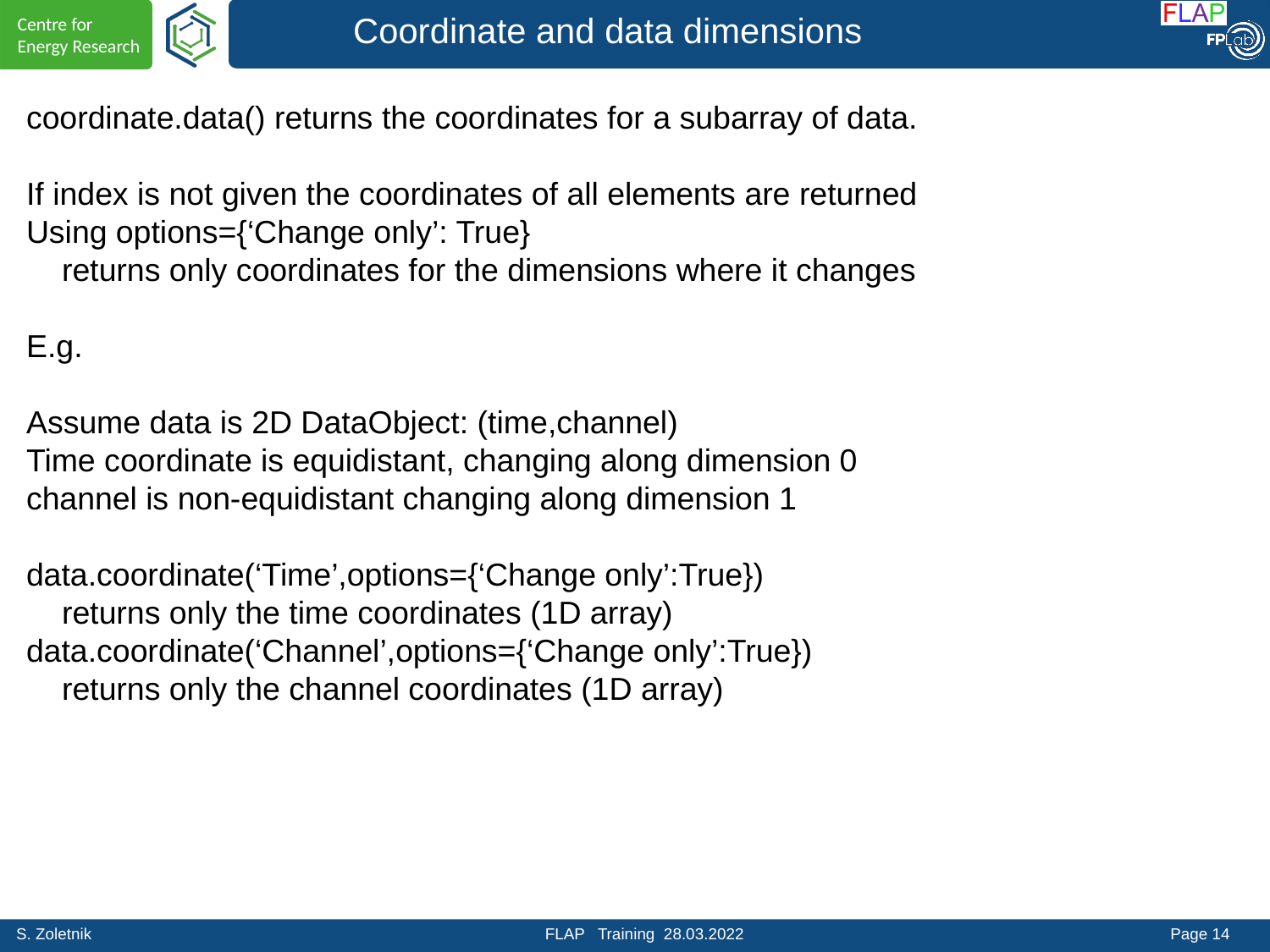

Coordinate and data dimensions
coordinate.data() returns the coordinates for a subarray of data.

If index is not given the coordinates of all elements are returned
Using options={‘Change only’: True}
    returns only coordinates for the dimensions where it changes

E.g.

Assume data is 2D DataObject: (time,channel)
Time coordinate is equidistant, changing along dimension 0
channel is non-equidistant changing along dimension 1

data.coordinate(‘Time’,options={‘Change only’:True})
    returns only the time coordinates (1D array)
data.coordinate(‘Channel’,options={‘Change only’:True})
    returns only the channel coordinates (1D array)